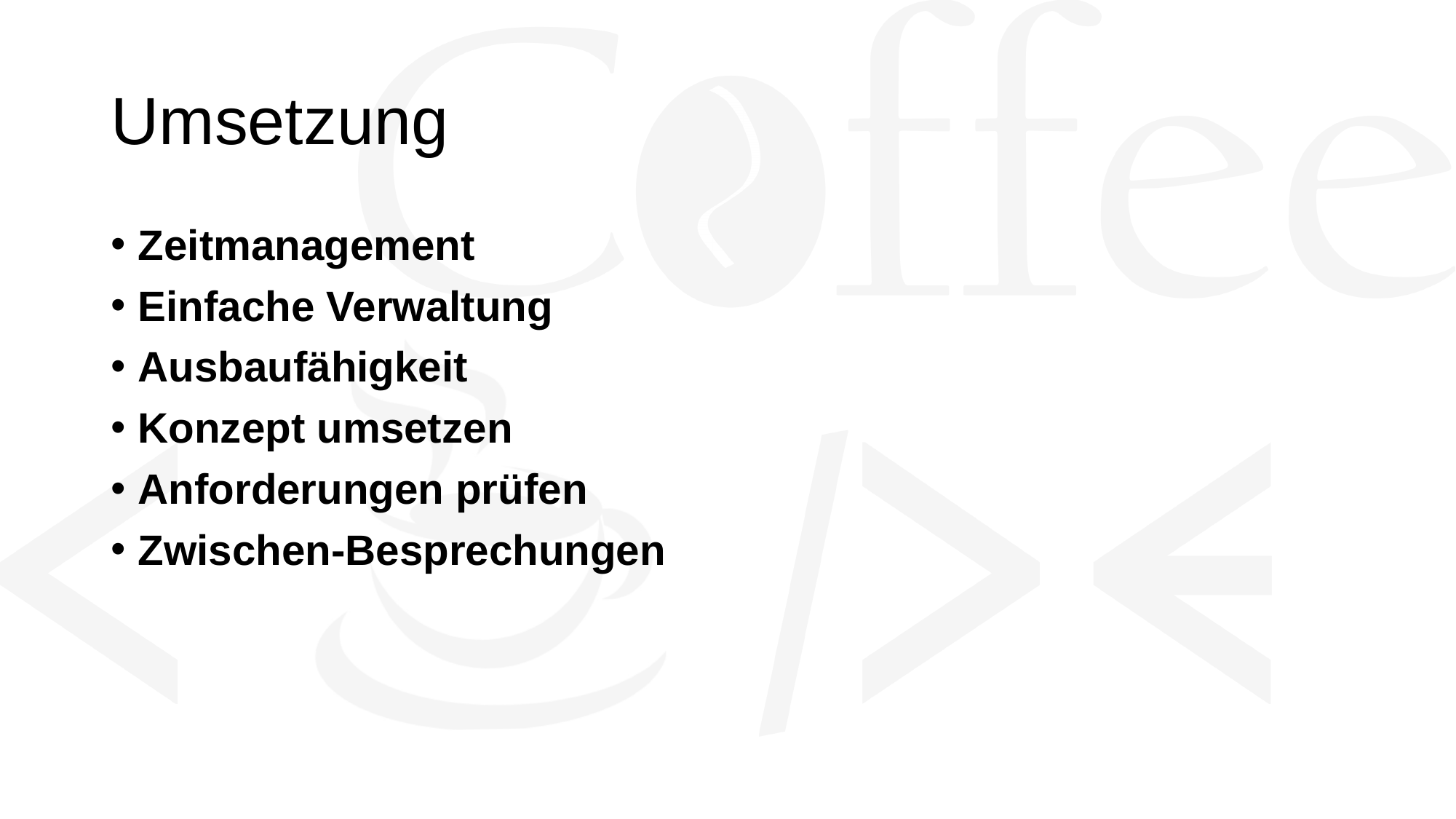

# Umsetzung
Zeitmanagement
Einfache Verwaltung
Ausbaufähigkeit
Konzept umsetzen
Anforderungen prüfen
Zwischen-Besprechungen